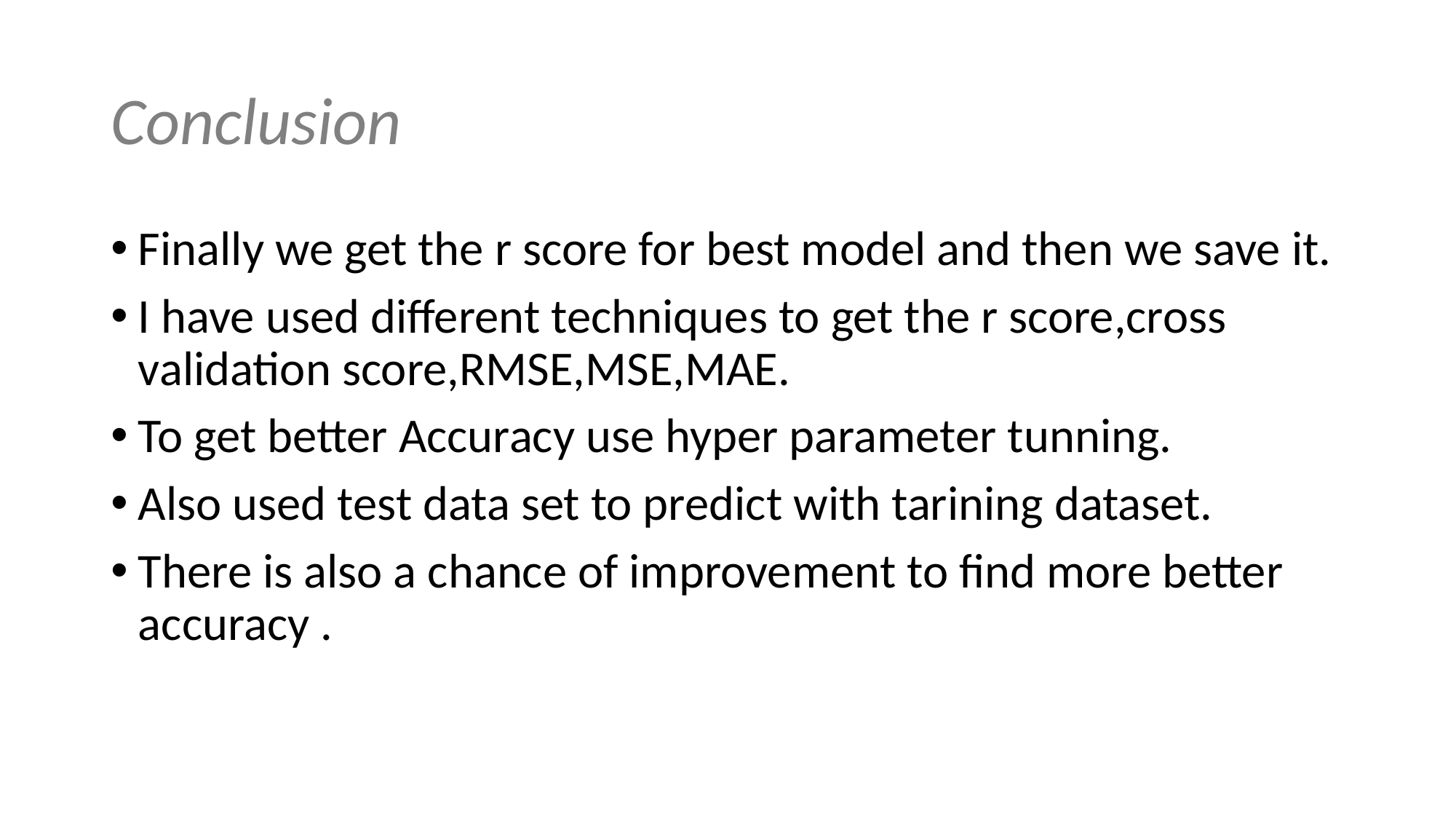

# Conclusion
Finally we get the r score for best model and then we save it.
I have used different techniques to get the r score,cross validation score,RMSE,MSE,MAE.
To get better Accuracy use hyper parameter tunning.
Also used test data set to predict with tarining dataset.
There is also a chance of improvement to find more better accuracy .